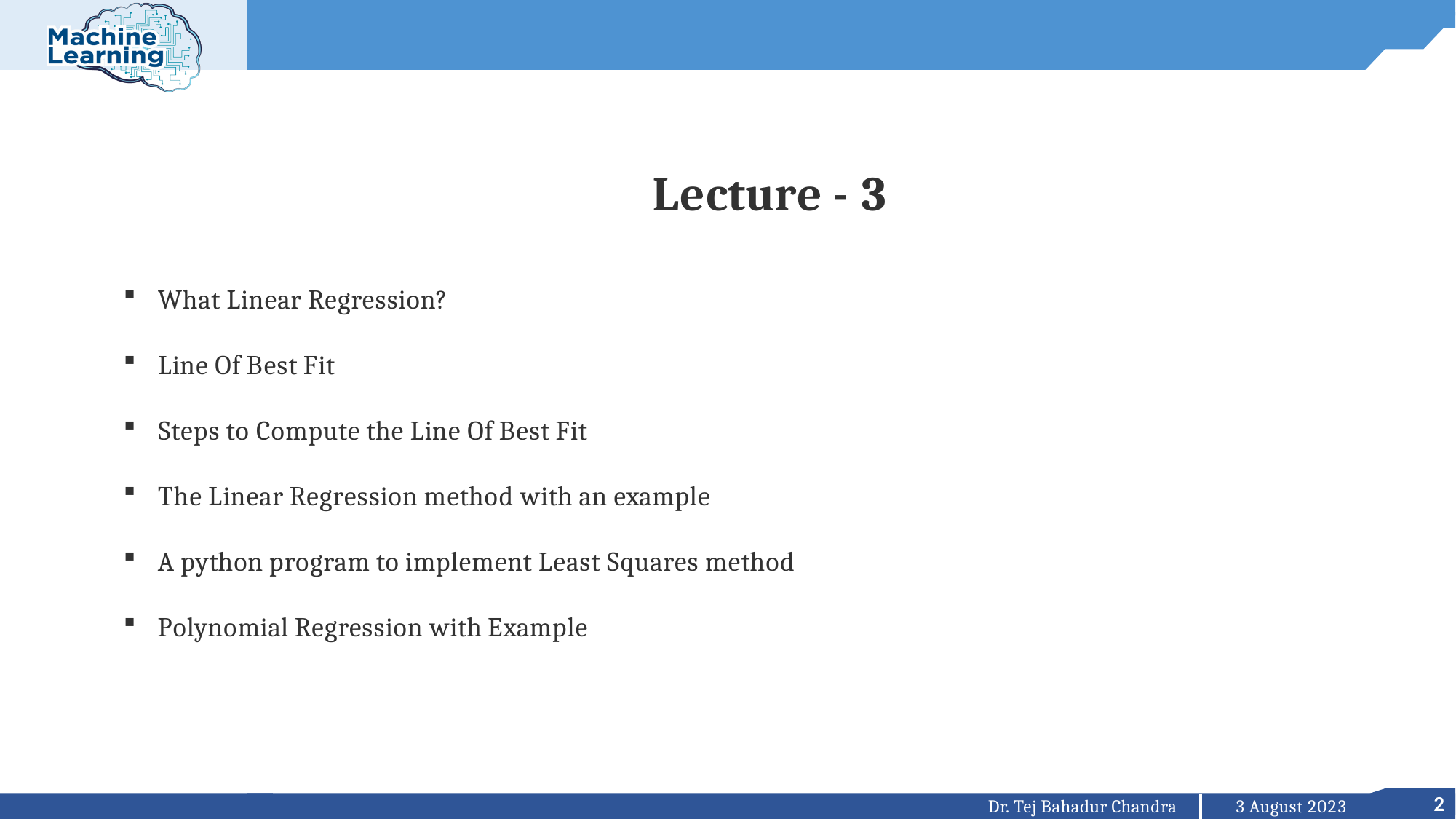

Lecture - 3
What Linear Regression?
Line Of Best Fit
Steps to Compute the Line Of Best Fit
The Linear Regression method with an example
A python program to implement Least Squares method
Polynomial Regression with Example